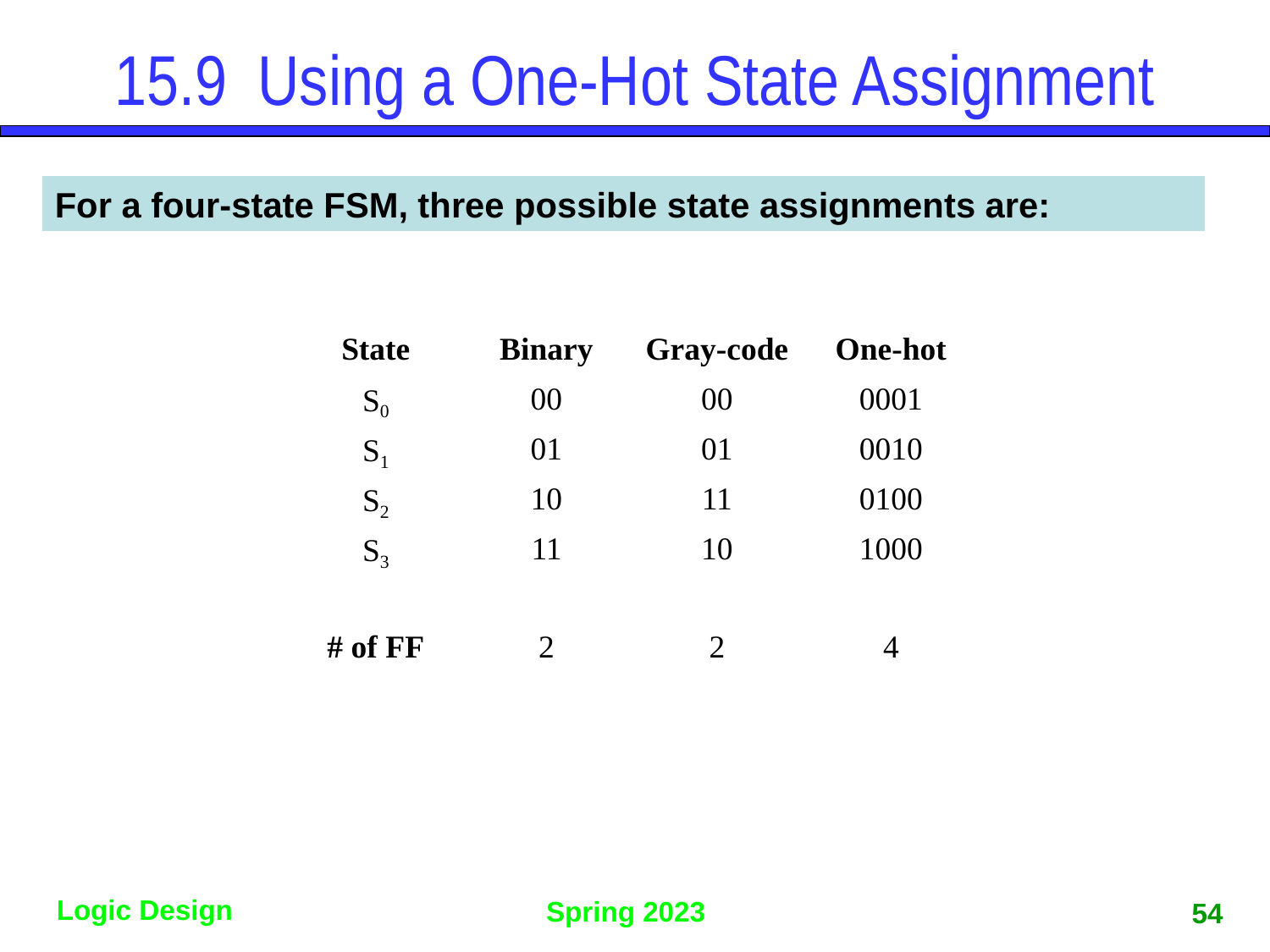

15.9	 Using a One-Hot State Assignment
For a four-state FSM, three possible state assignments are:
| State | Binary | Gray-code | One-hot |
| --- | --- | --- | --- |
| S0 | 00 | 00 | 0001 |
| S1 | 01 | 01 | 0010 |
| S2 | 10 | 11 | 0100 |
| S3 | 11 | 10 | 1000 |
|  |  |  |  |
| # of FF | 2 | 2 | 4 |
54